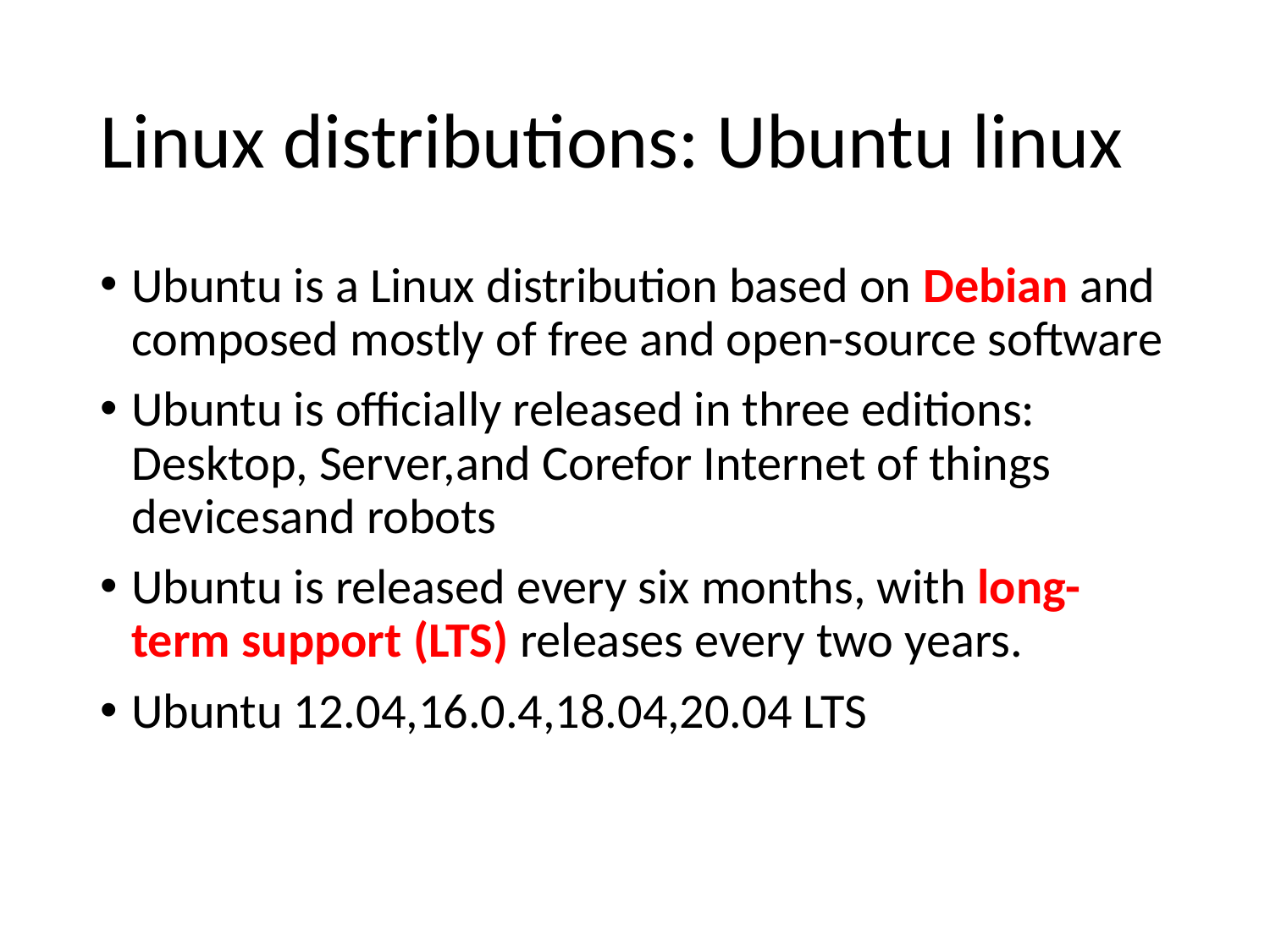

# Linux distributions: Ubuntu linux
Ubuntu is a Linux distribution based on Debian and composed mostly of free and open-source software
Ubuntu is officially released in three editions: Desktop, Server,and Corefor Internet of things devicesand robots
Ubuntu is released every six months, with long-term support (LTS) releases every two years.
Ubuntu 12.04,16.0.4,18.04,20.04 LTS